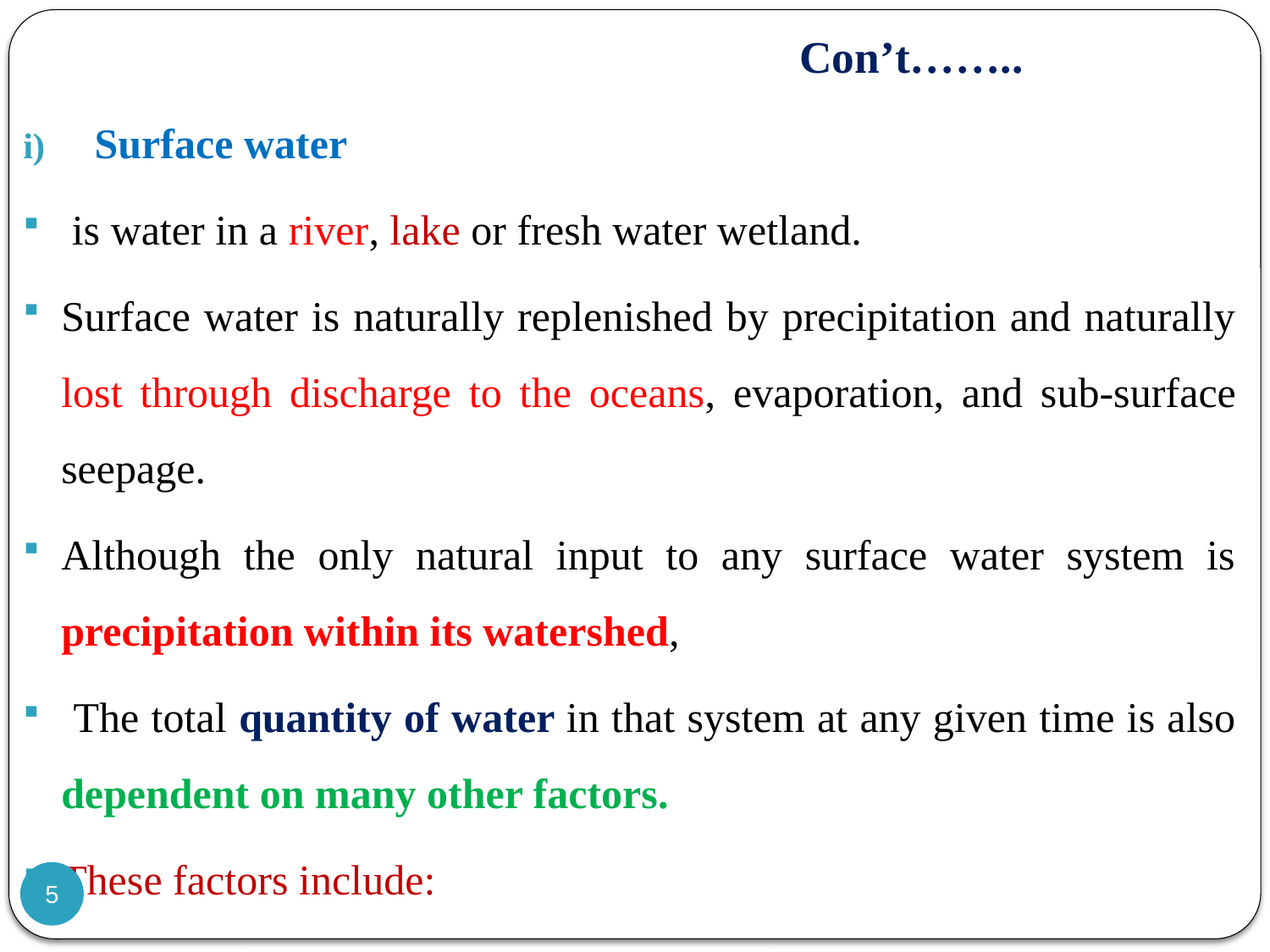

# Con’t……..
Surface water
 is water in a river, lake or fresh water wetland.
Surface water is naturally replenished by precipitation and naturally lost through discharge to the oceans, evaporation, and sub-surface seepage.
Although the only natural input to any surface water system is precipitation within its watershed,
 The total quantity of water in that system at any given time is also dependent on many other factors.
These factors include:

5